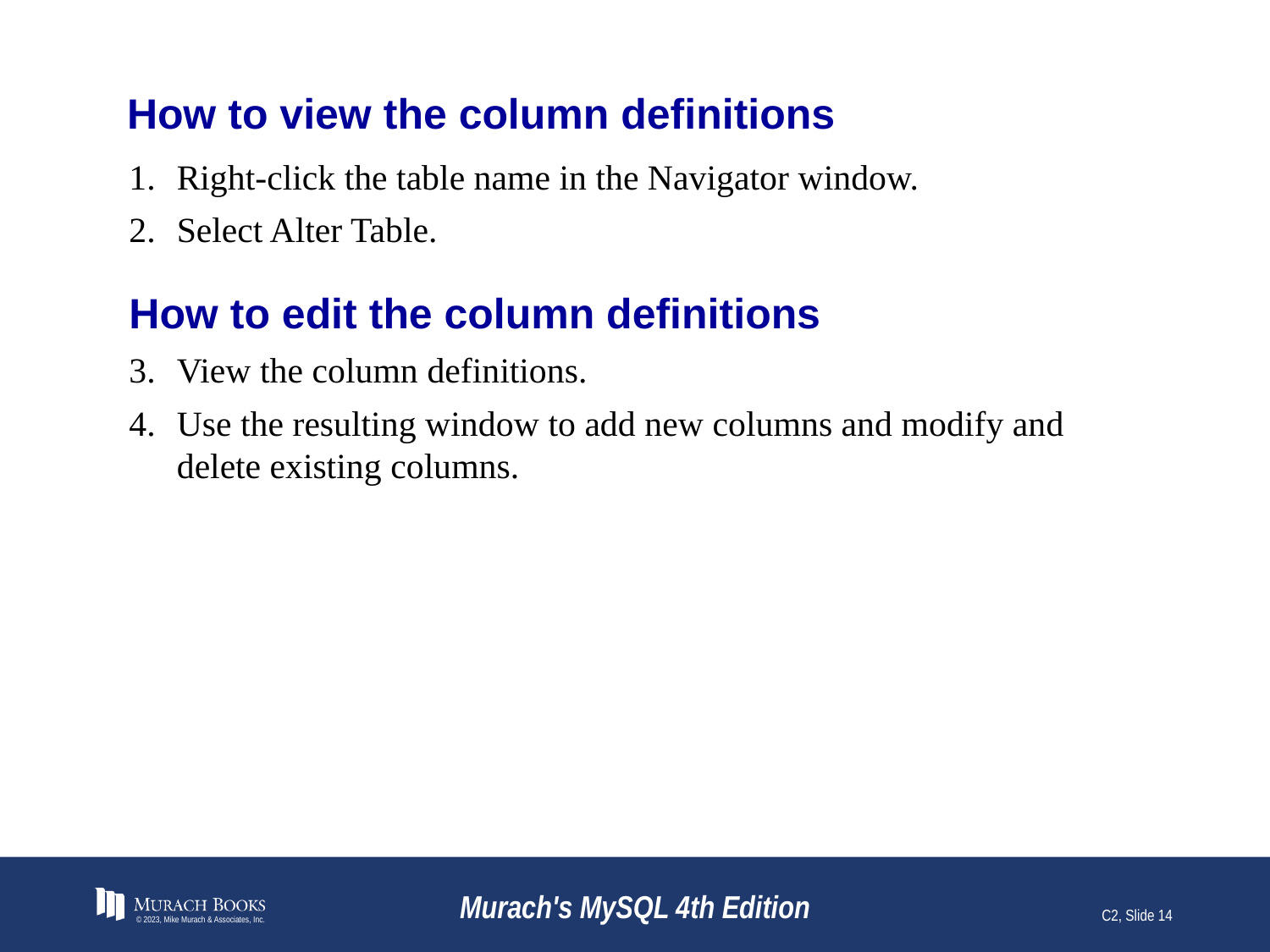

# How to view the column definitions
Right-click the table name in the Navigator window.
Select Alter Table.
How to edit the column definitions
View the column definitions.
Use the resulting window to add new columns and modify and delete existing columns.

© 2023, Mike Murach & Associates, Inc.
Murach's MySQL 4th Edition

C2, Slide 14